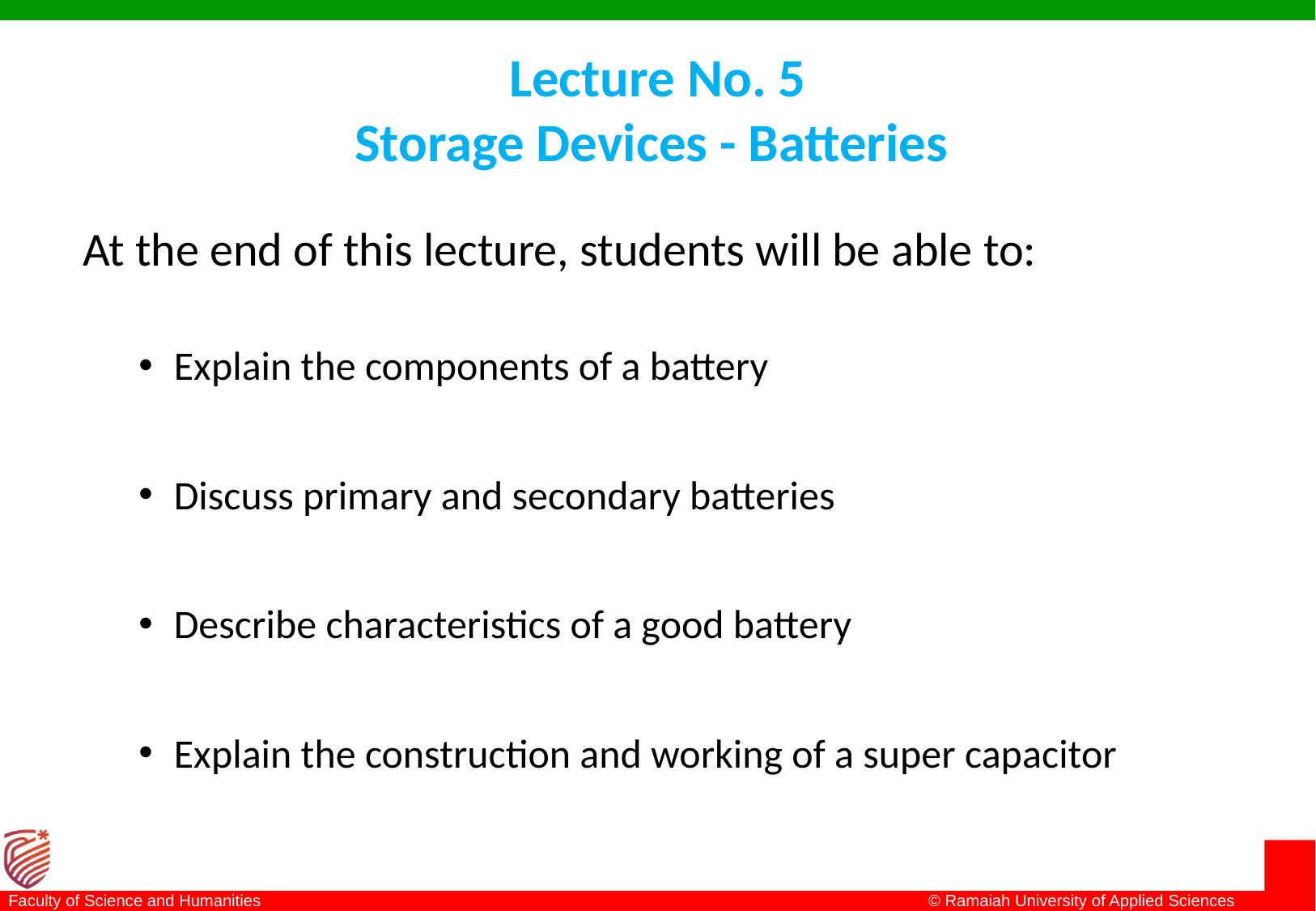

# Lecture No. 5 Storage Devices - Batteries
At the end of this lecture, students will be able to:

Explain the components of a battery

Discuss primary and secondary batteries

Describe characteristics of a good battery

Explain the construction and working of a super capacitor